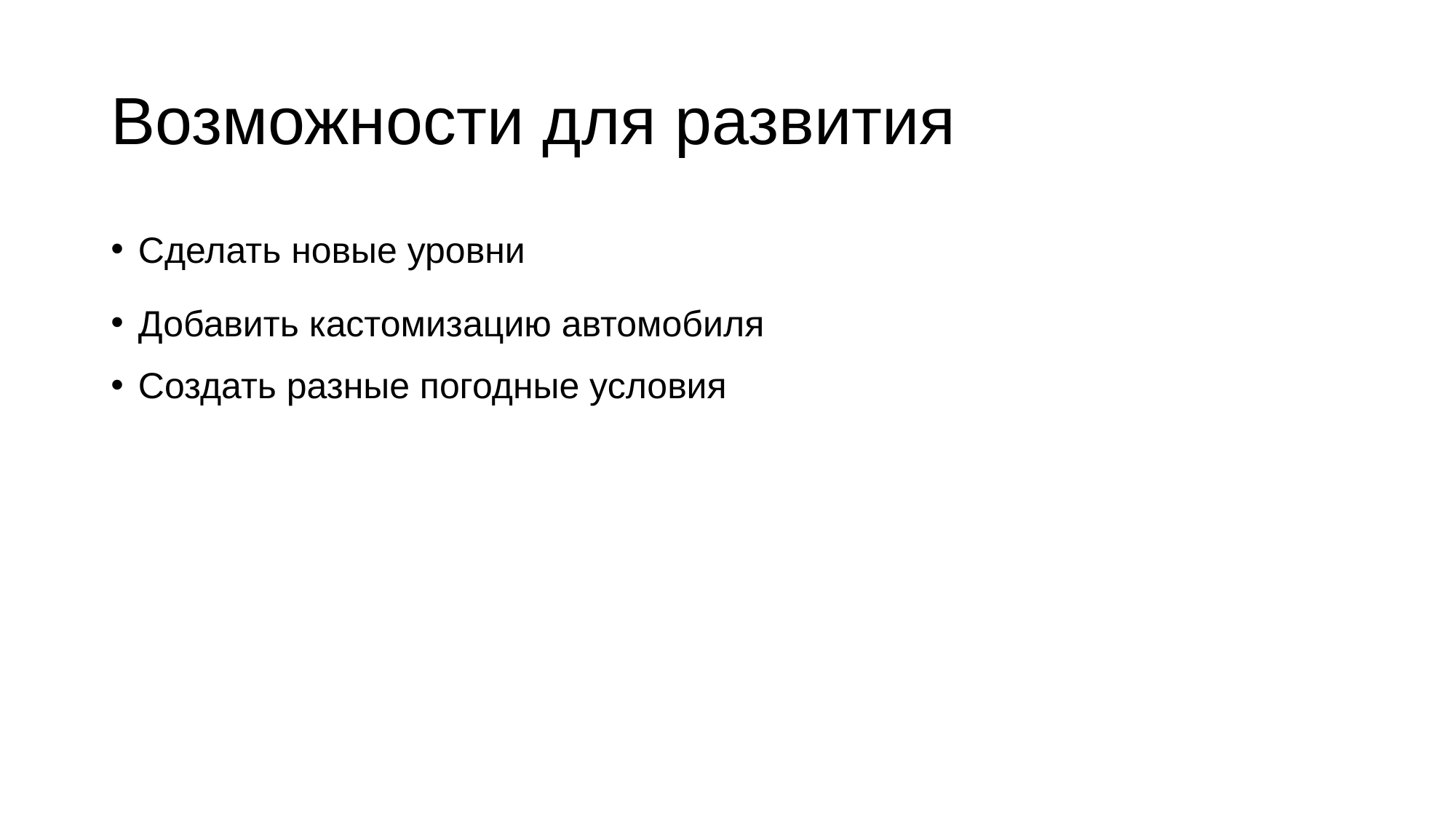

# Возможности для развития
Сделать новые уровни
Добавить кастомизацию автомобиля
Создать разные погодные условия